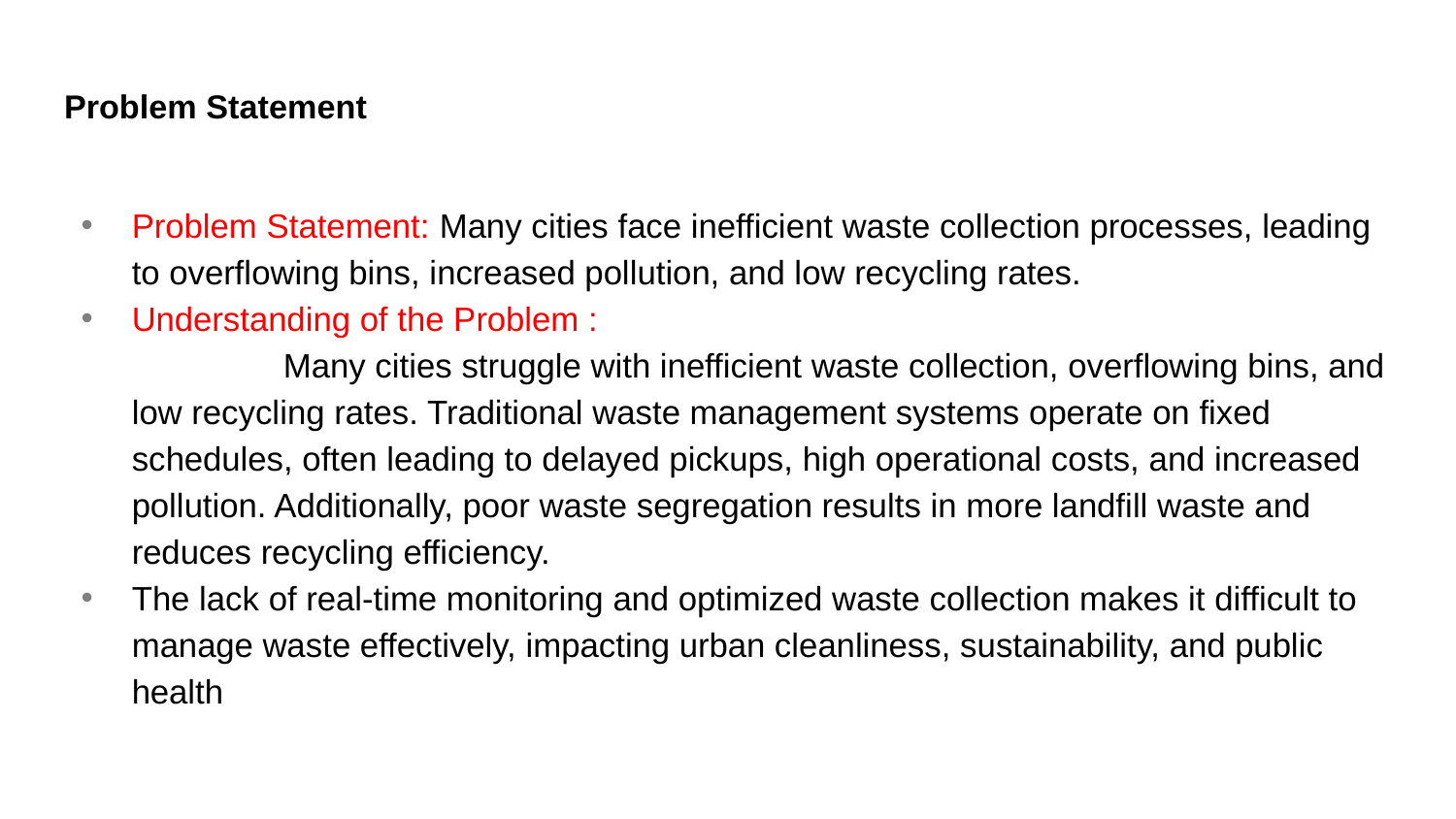

# Problem Statement
Problem Statement: Many cities face inefficient waste collection processes, leading to overflowing bins, increased pollution, and low recycling rates.
Understanding of the Problem :                                                                                                    Many cities struggle with inefficient waste collection, overflowing bins, and low recycling rates. Traditional waste management systems operate on fixed schedules, often leading to delayed pickups, high operational costs, and increased pollution. Additionally, poor waste segregation results in more landfill waste and reduces recycling efficiency.
The lack of real-time monitoring and optimized waste collection makes it difficult to manage waste effectively, impacting urban cleanliness, sustainability, and public health